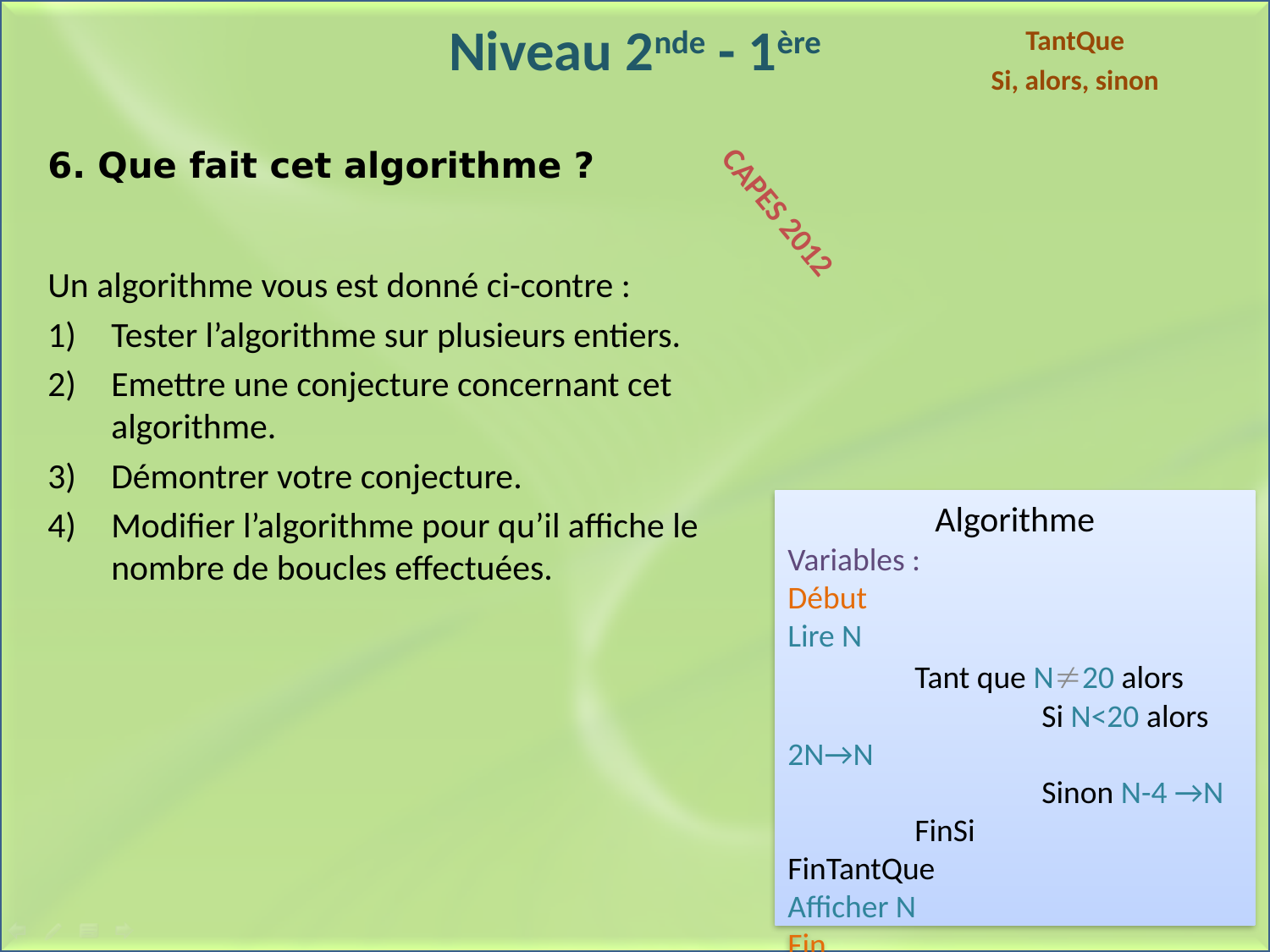

# Niveau 2nde - 1ère
TantQue
Si, alors, sinon
6. Que fait cet algorithme ?
CAPES 2012
Un algorithme vous est donné ci-contre :
Tester l’algorithme sur plusieurs entiers.
Emettre une conjecture concernant cet algorithme.
Démontrer votre conjecture.
Modifier l’algorithme pour qu’il affiche le nombre de boucles effectuées.
Algorithme
Variables :
Début
Lire N
	Tant que N≠20 alors
		Si N<20 alors 2N→N
		Sinon N-4 →N
	FinSi
FinTantQue
Afficher N
Fin